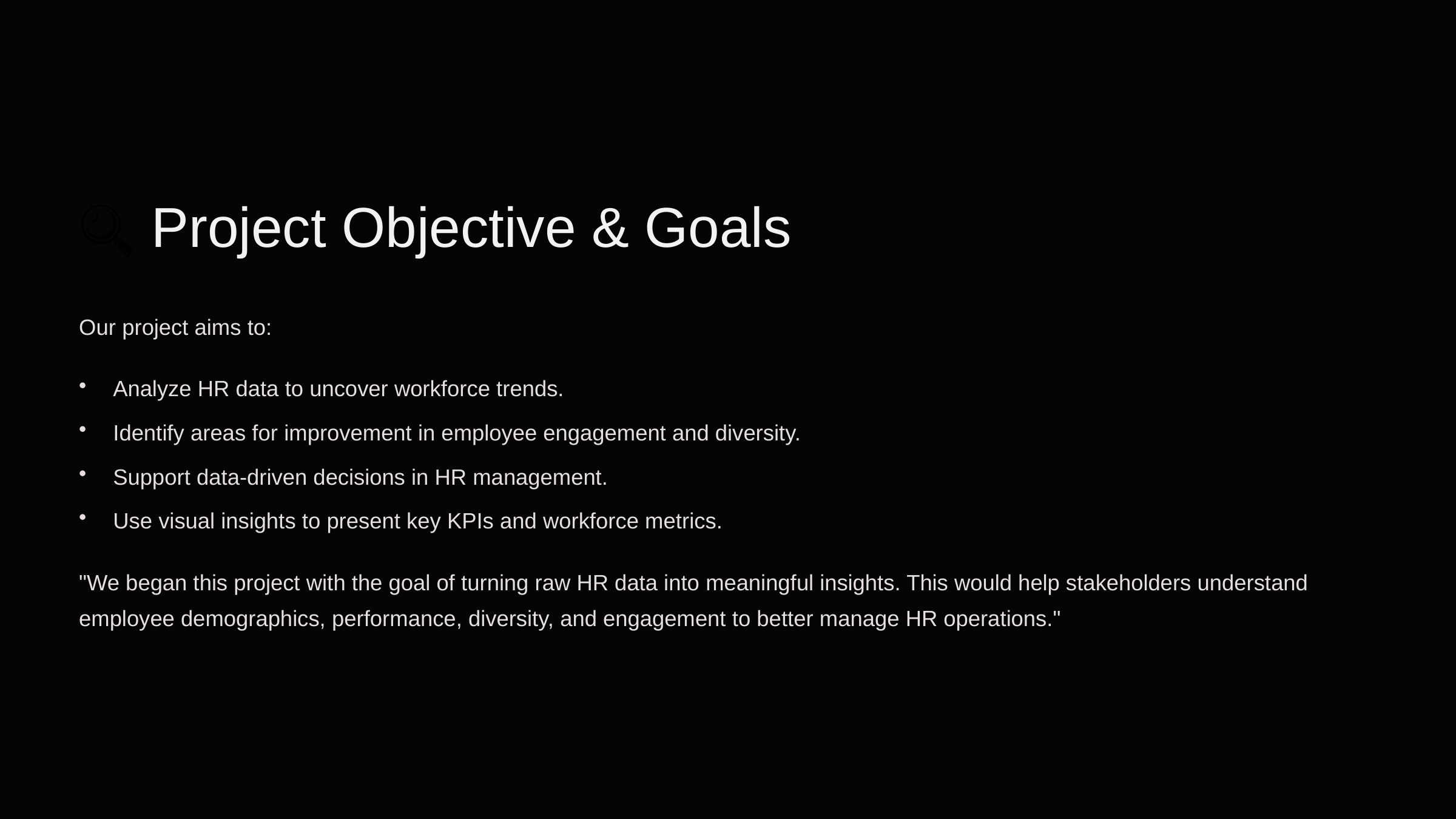

🔍 Project Objective & Goals
Our project aims to:
Analyze HR data to uncover workforce trends.
Identify areas for improvement in employee engagement and diversity.
Support data-driven decisions in HR management.
Use visual insights to present key KPIs and workforce metrics.
"We began this project with the goal of turning raw HR data into meaningful insights. This would help stakeholders understand employee demographics, performance, diversity, and engagement to better manage HR operations."